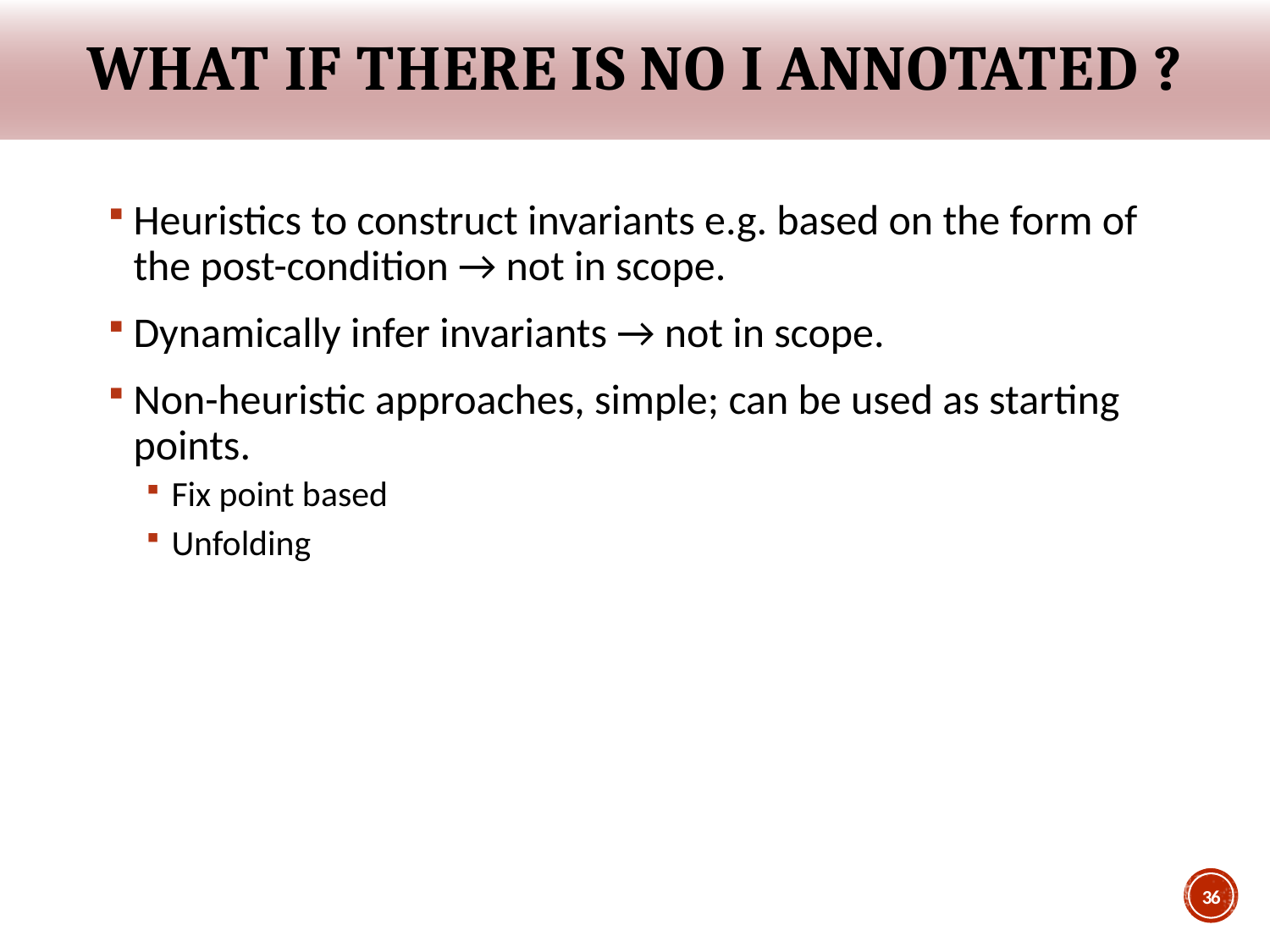

# What if there is no I annotated ?
Heuristics to construct invariants e.g. based on the form of the post-condition → not in scope.
Dynamically infer invariants → not in scope.
Non-heuristic approaches, simple; can be used as starting points.
Fix point based
Unfolding
36